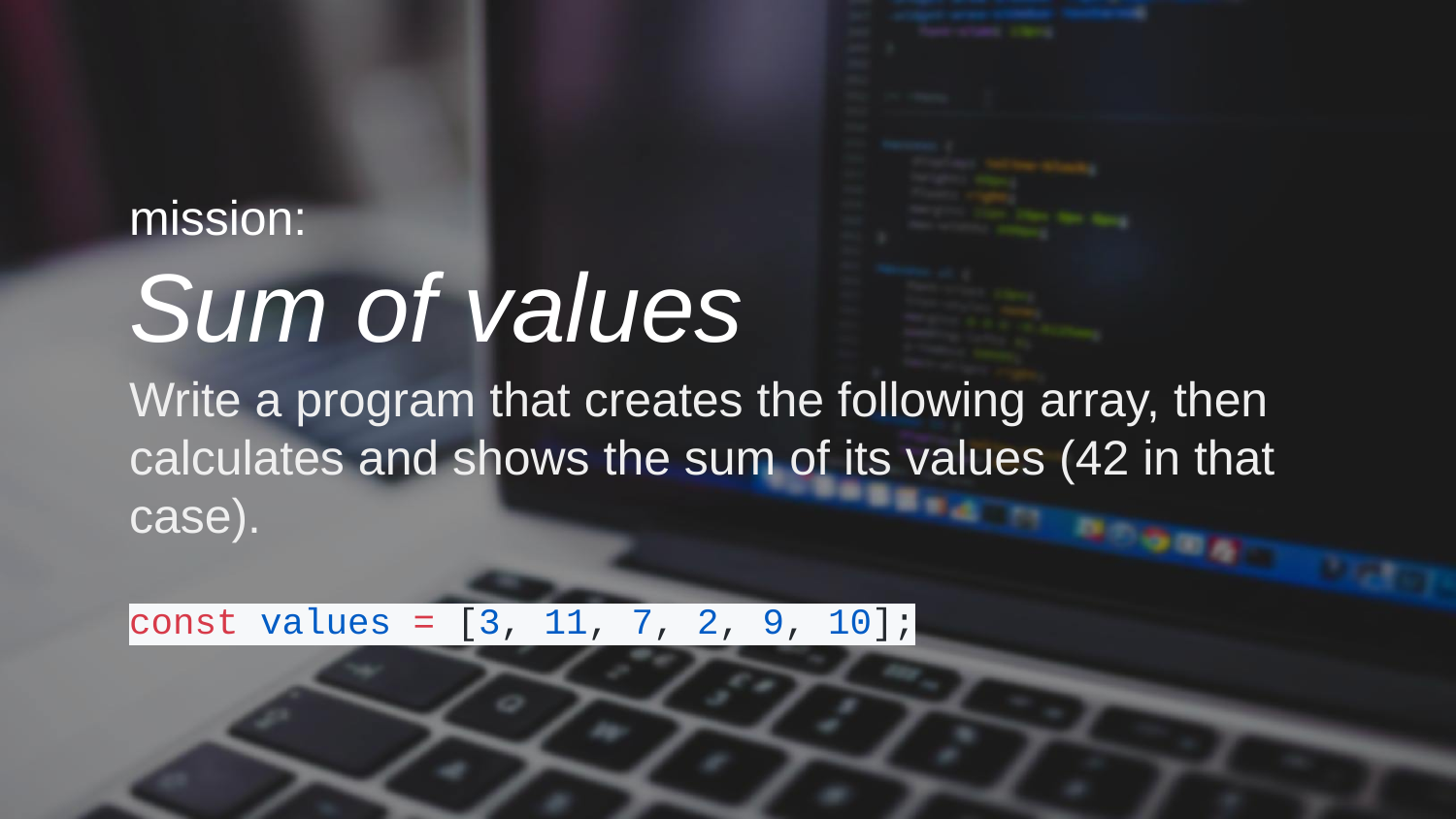

mission:
Sum of values
Write a program that creates the following array, then calculates and shows the sum of its values (42 in that case).

const values = [3, 11, 7, 2, 9, 10];